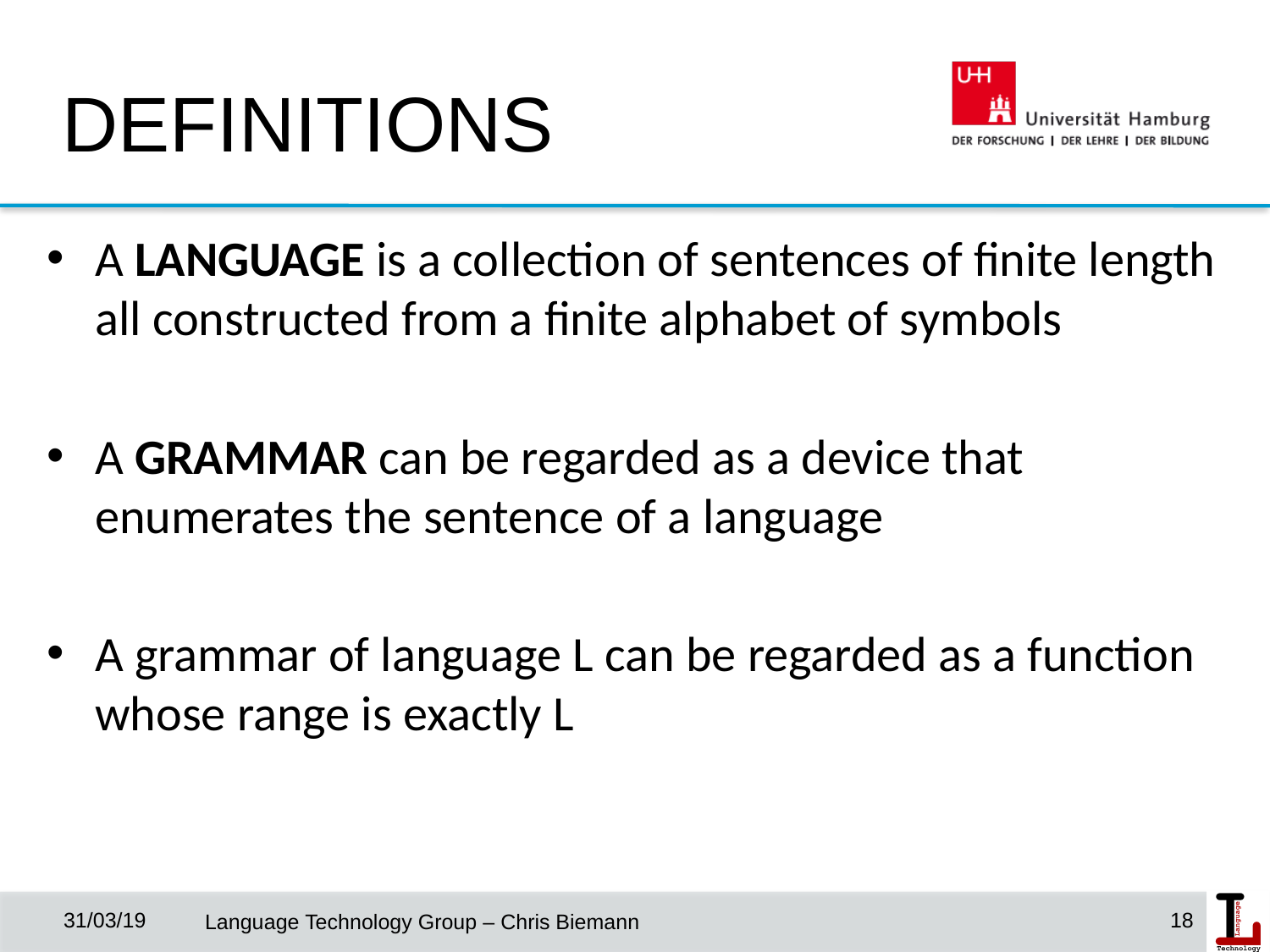

# DEFINITIONS
A LANGUAGE is a collection of sentences of finite length all constructed from a finite alphabet of symbols

A GRAMMAR can be regarded as a device that enumerates the sentence of a language

A grammar of language L can be regarded as a function whose range is exactly L
31/03/19
18
 Language Technology Group – Chris Biemann